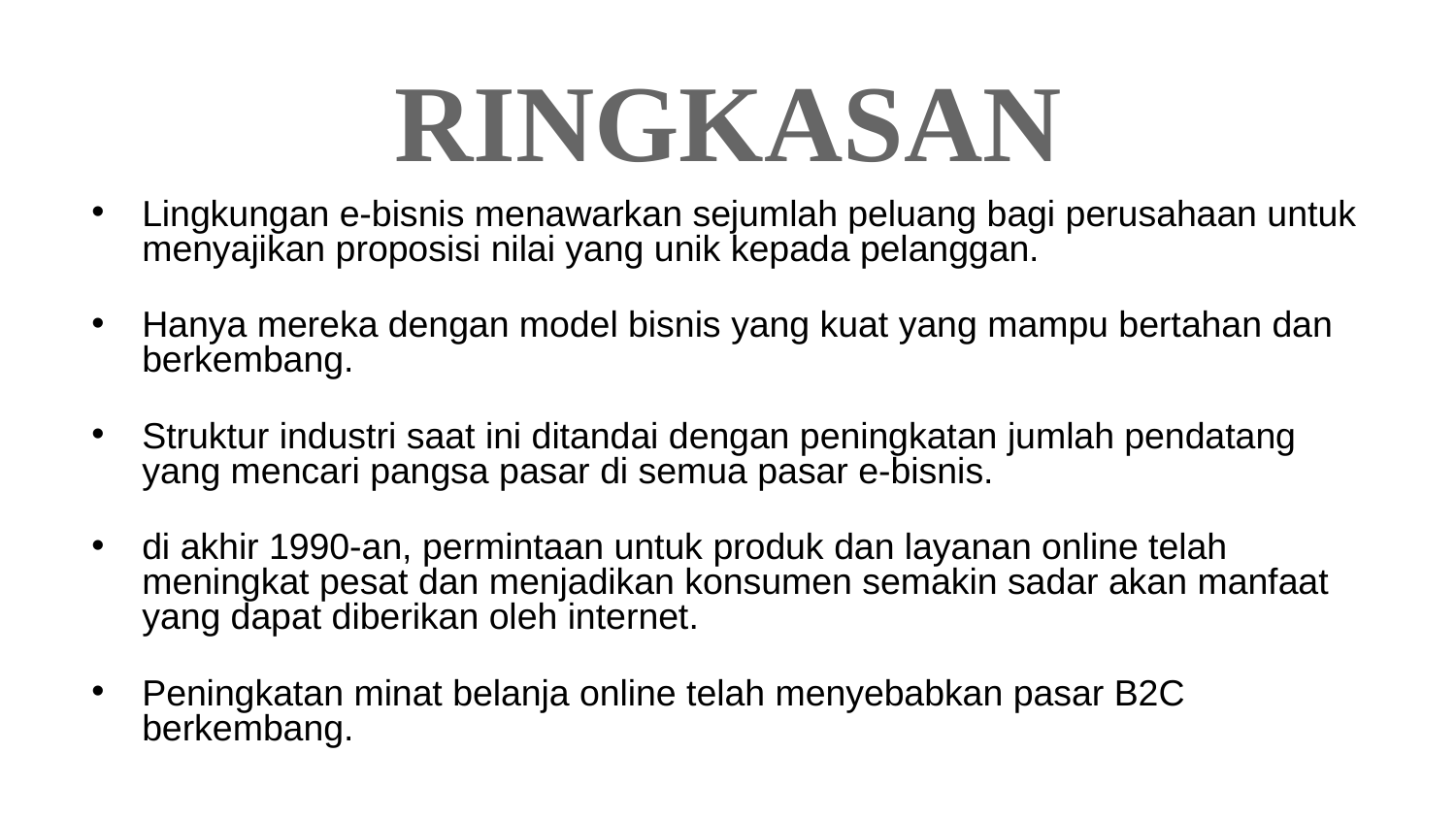

# RINGKASAN
Lingkungan e-bisnis menawarkan sejumlah peluang bagi perusahaan untuk menyajikan proposisi nilai yang unik kepada pelanggan.
Hanya mereka dengan model bisnis yang kuat yang mampu bertahan dan berkembang.
Struktur industri saat ini ditandai dengan peningkatan jumlah pendatang yang mencari pangsa pasar di semua pasar e-bisnis.
di akhir 1990-an, permintaan untuk produk dan layanan online telah meningkat pesat dan menjadikan konsumen semakin sadar akan manfaat yang dapat diberikan oleh internet.
Peningkatan minat belanja online telah menyebabkan pasar B2C berkembang.